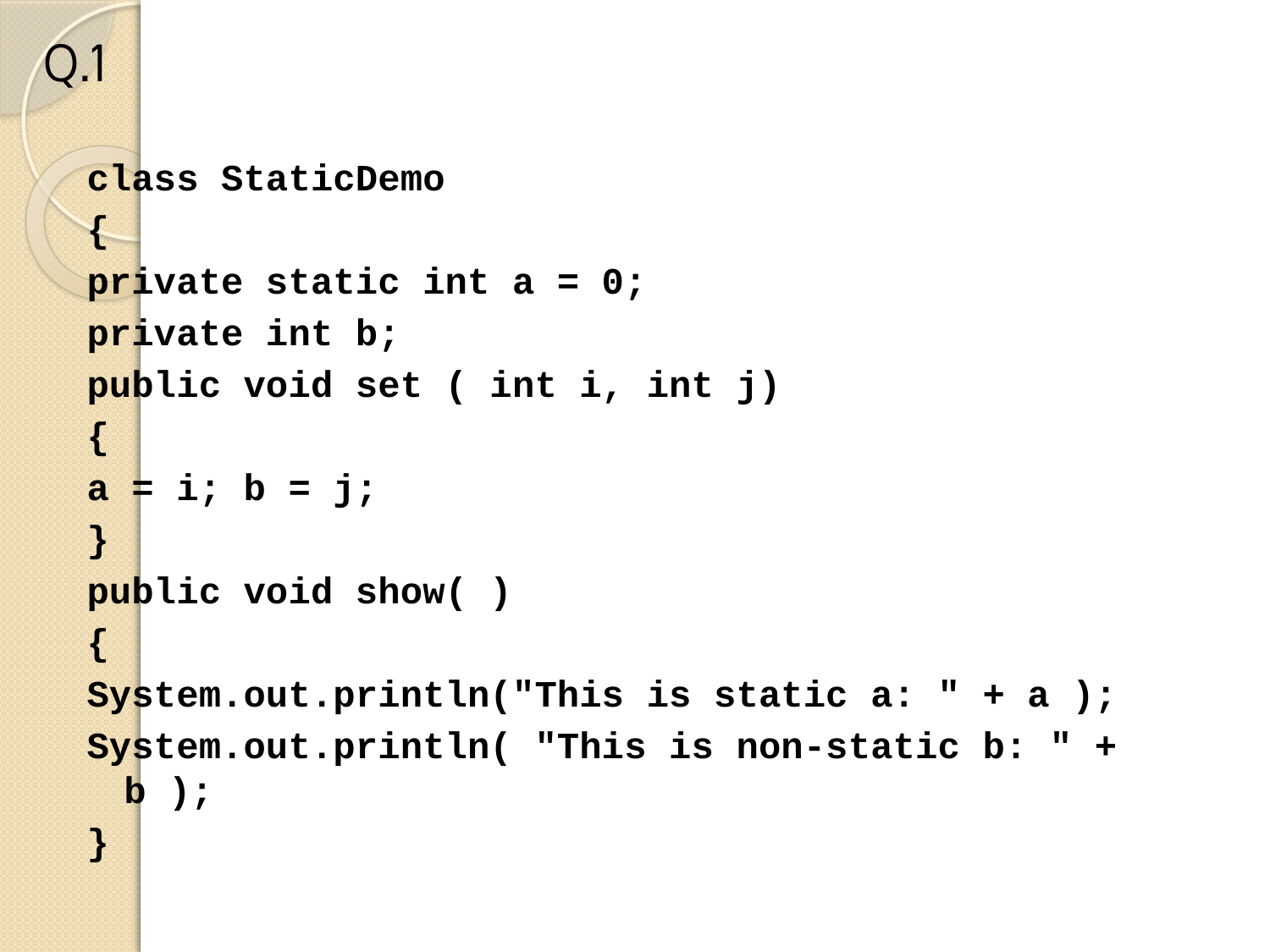

# Q.1

class StaticDemo
{
private static int a = 0;
private int b;
public void set ( int i, int j)
{
a = i; b = j;
}
public void show( )
{
System.out.println("This is static a: " + a );
System.out.println( "This is non-static b: " + b );
}